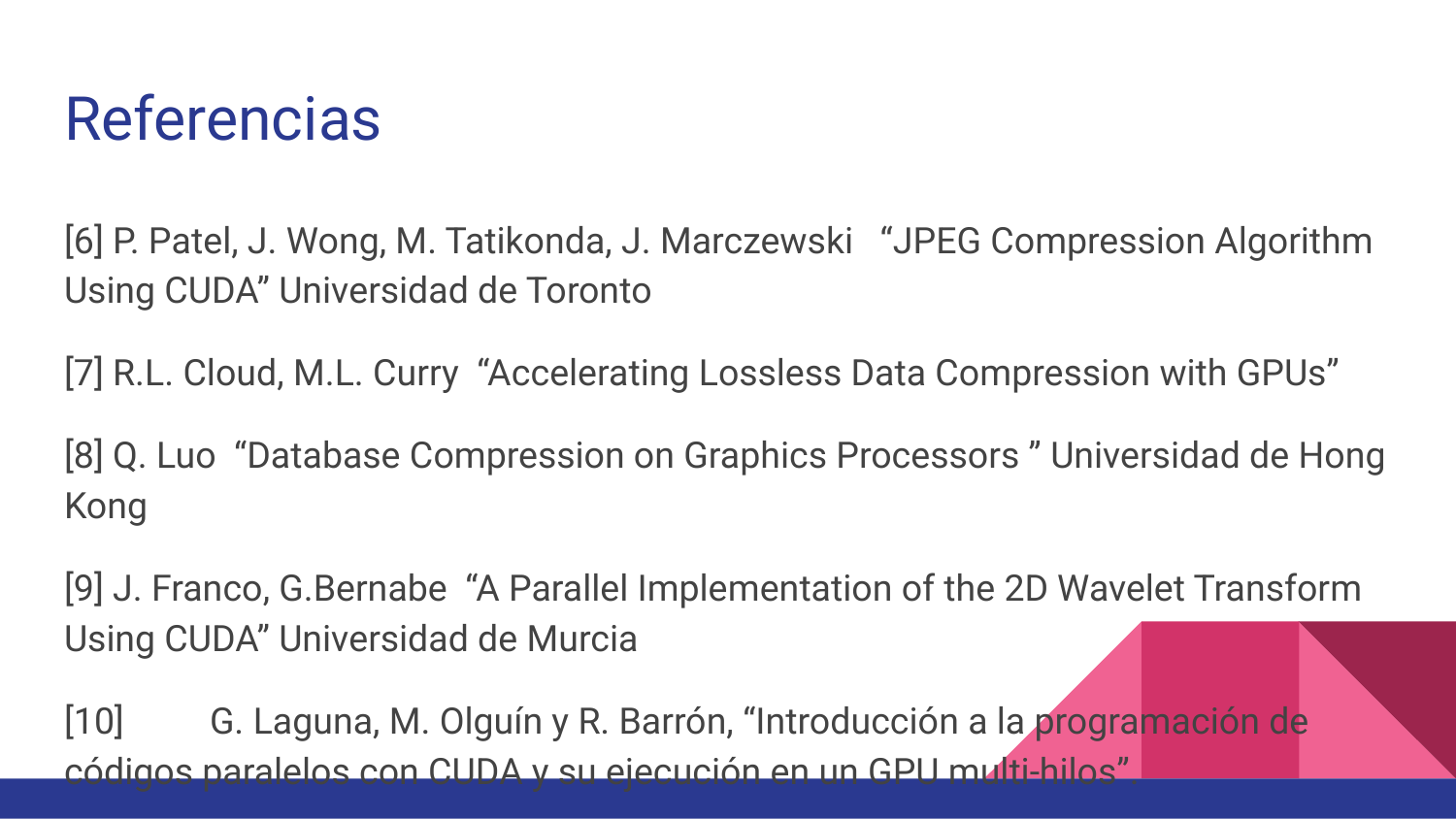

# Referencias
[6] P. Patel, J. Wong, M. Tatikonda, J. Marczewski   “JPEG Compression Algorithm Using CUDA” Universidad de Toronto
[7] R.L. Cloud, M.L. Curry  “Accelerating Lossless Data Compression with GPUs”
[8] Q. Luo  “Database Compression on Graphics Processors ” Universidad de Hong Kong
[9] J. Franco, G.Bernabe  “A Parallel Implementation of the 2D Wavelet Transform Using CUDA” Universidad de Murcia
[10]	G. Laguna, M. Olguín y R. Barrón, “Introducción a la programación de códigos paralelos con CUDA y su ejecución en un GPU multi-hilos”.